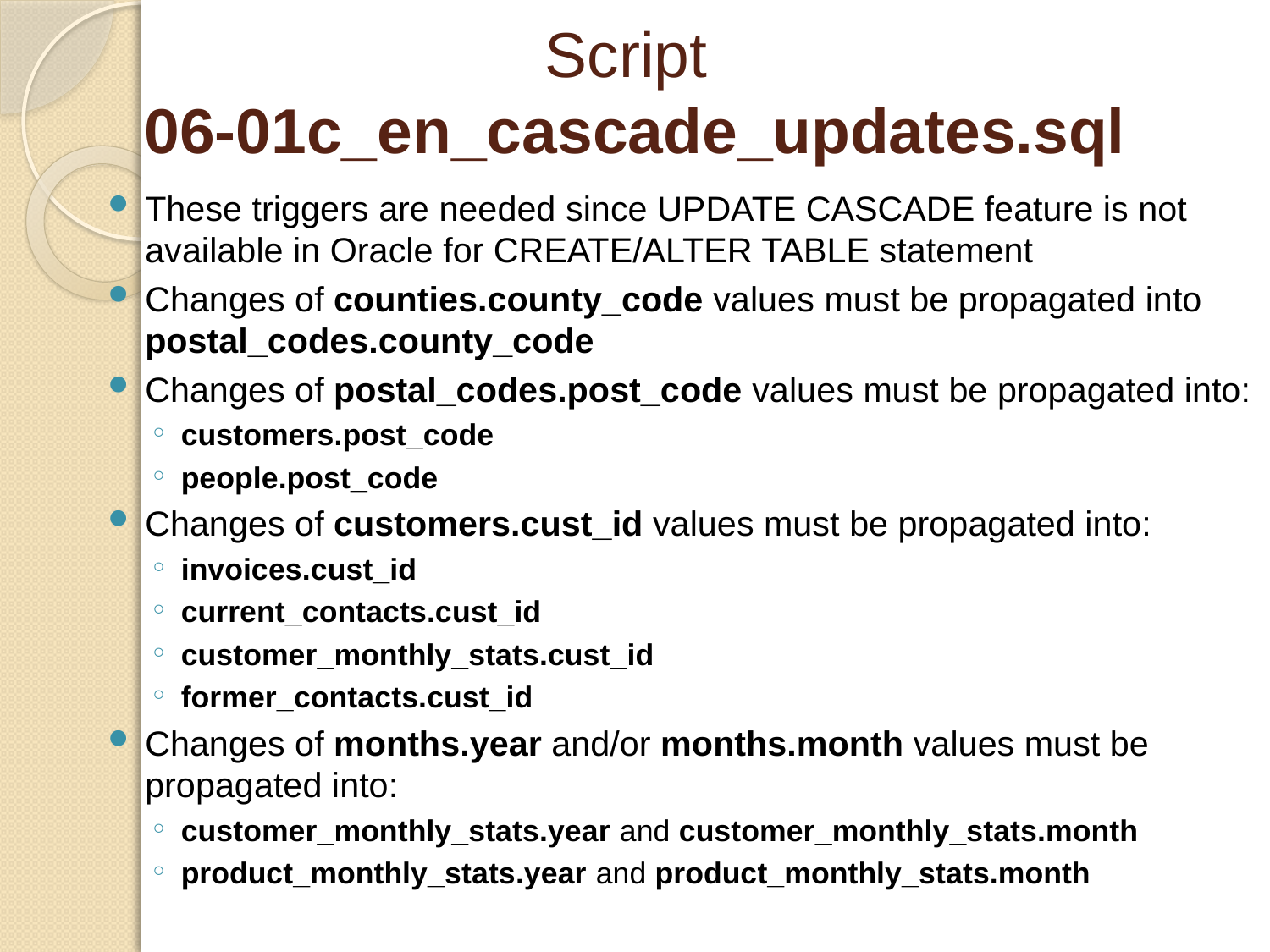

# Script 06-01c_en_cascade_updates.sql
These triggers are needed since UPDATE CASCADE feature is not available in Oracle for CREATE/ALTER TABLE statement
Changes of counties.county_code values must be propagated into postal_codes.county_code
Changes of postal_codes.post_code values must be propagated into:
customers.post_code
people.post_code
Changes of customers.cust_id values must be propagated into:
invoices.cust_id
current_contacts.cust_id
customer_monthly_stats.cust_id
former_contacts.cust_id
Changes of months.year and/or months.month values must be propagated into:
customer_monthly_stats.year and customer_monthly_stats.month
product_monthly_stats.year and product_monthly_stats.month